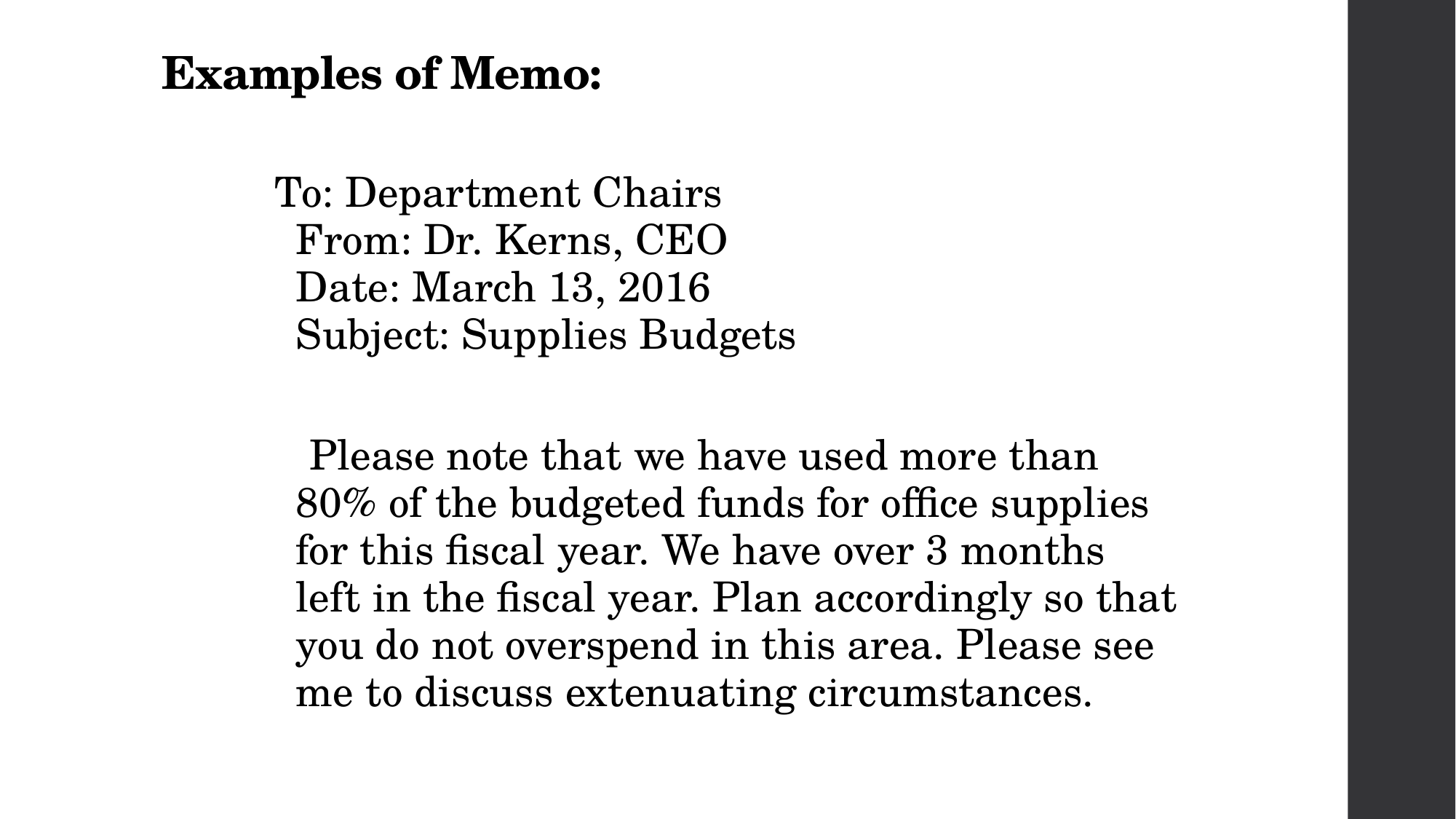

# Examples of Memo:
To: Department Chairs
From: Dr. Kerns, CEO
Date: March 13, 2016
Subject: Supplies Budgets
   Please note that we have used more than 80% of the budgeted funds for office supplies for this fiscal year. We have over 3 months left in the fiscal year. Plan accordingly so that you do not overspend in this area. Please see me to discuss extenuating circumstances.